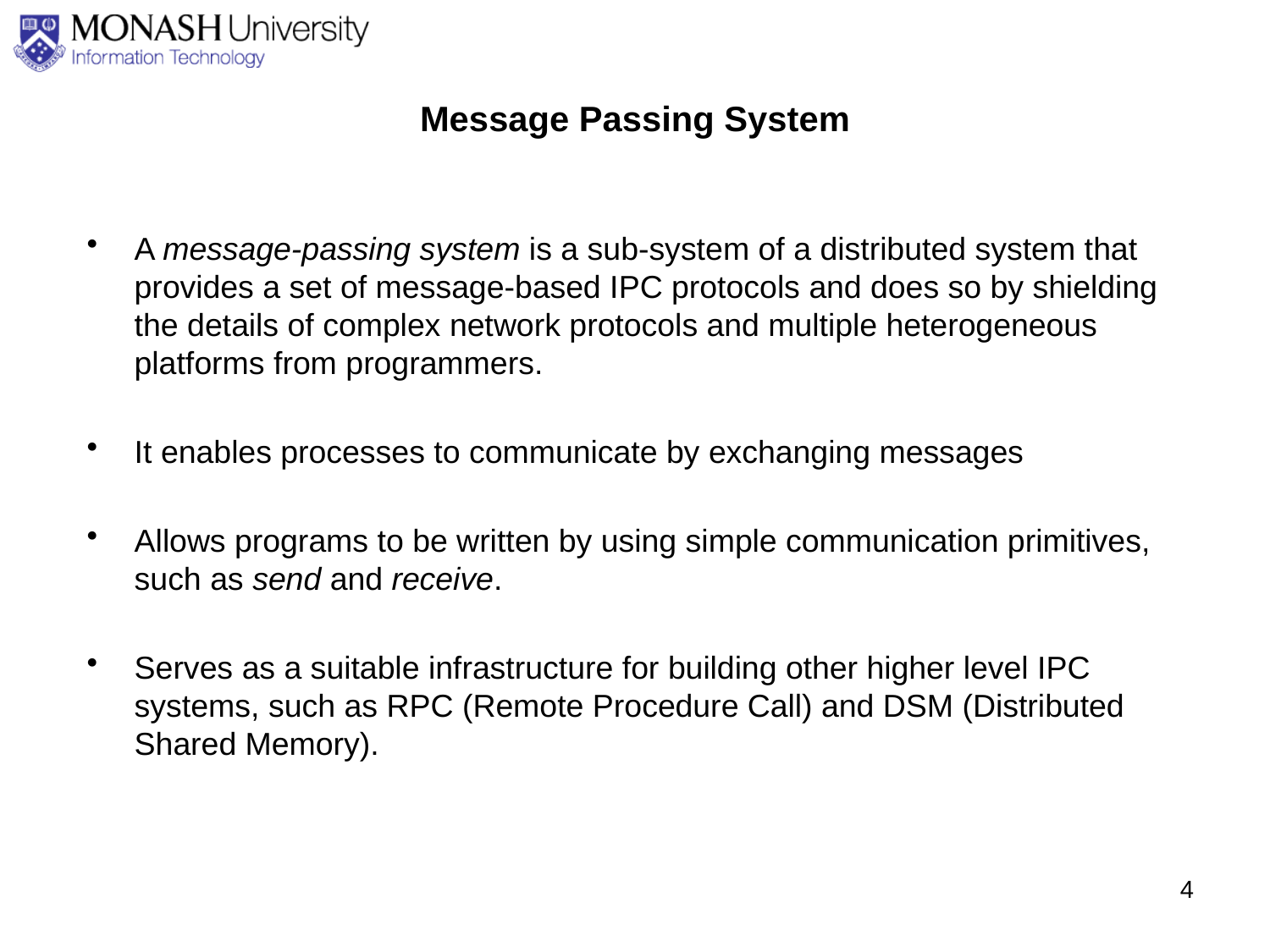

# Message Passing System
A message-passing system is a sub-system of a distributed system that provides a set of message-based IPC protocols and does so by shielding the details of complex network protocols and multiple heterogeneous platforms from programmers.

It enables processes to communicate by exchanging messages

Allows programs to be written by using simple communication primitives, such as send and receive.

Serves as a suitable infrastructure for building other higher level IPC systems, such as RPC (Remote Procedure Call) and DSM (Distributed Shared Memory).
4